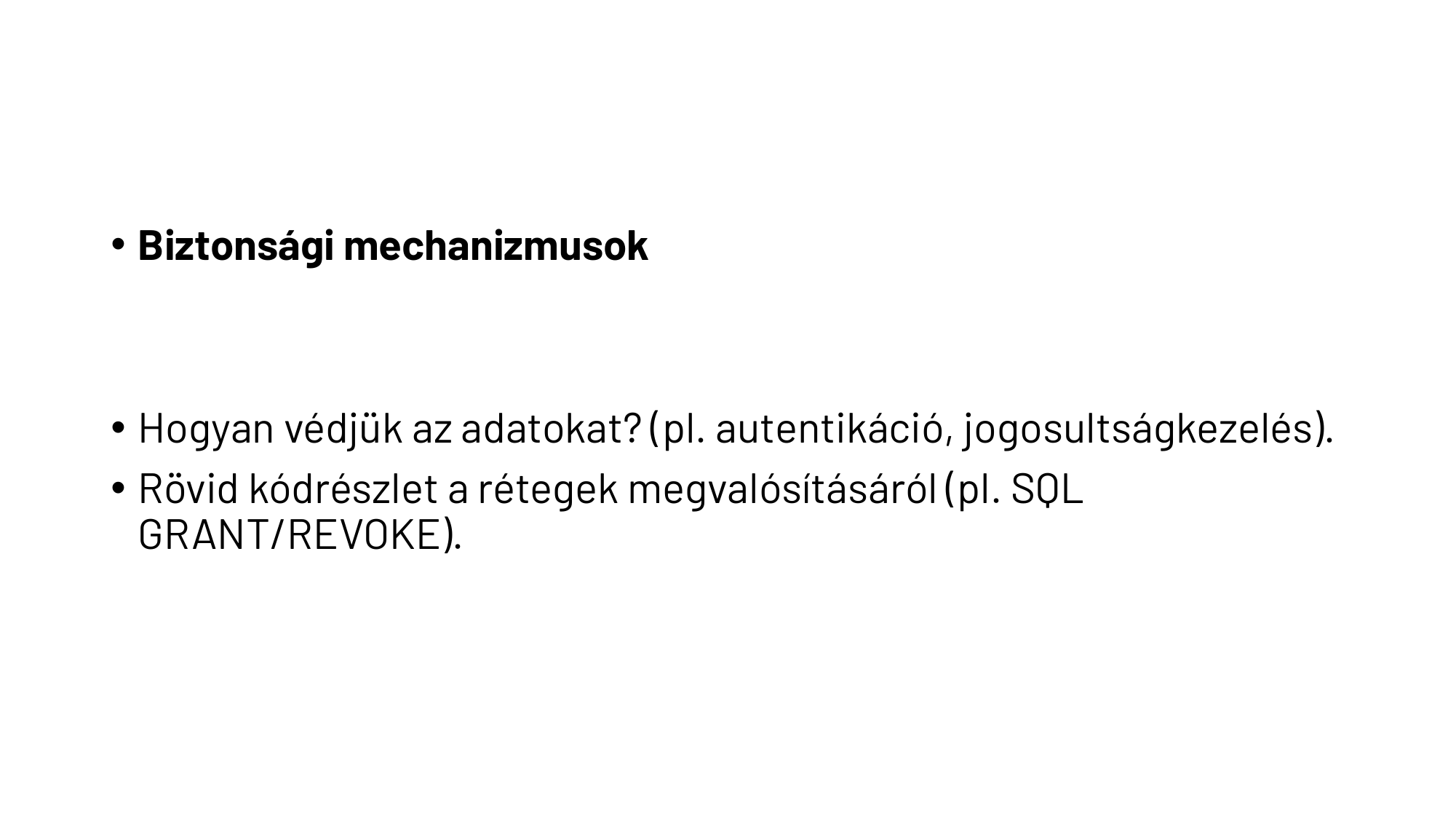

#
Biztonsági mechanizmusok

Hogyan védjük az adatokat? (pl. autentikáció, jogosultságkezelés).
Rövid kódrészlet a rétegek megvalósításáról (pl. SQL GRANT/REVOKE).